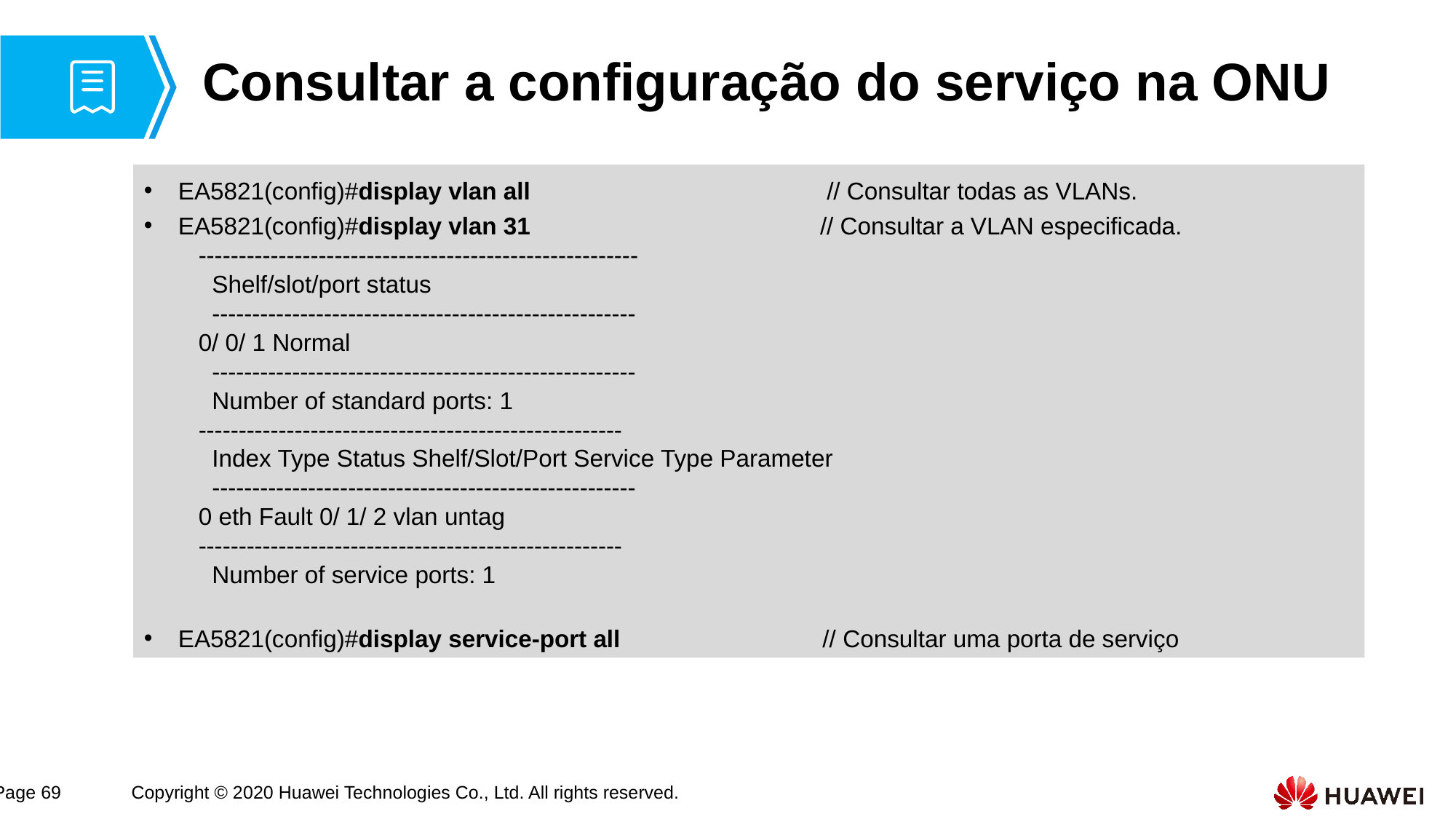

# Consultar a configuração do serviço na ONU
EA5821(config)#display vlan all                                            // Consultar todas as VLANs.
EA5821(config)#display vlan 31                                           // Consultar a VLAN especificada.
-------------------------------------------------------
  Shelf/slot/port status
  -----------------------------------------------------
0/ 0/ 1 Normal
  -----------------------------------------------------
  Number of standard ports: 1
-----------------------------------------------------
  Index Type Status Shelf/Slot/Port Service Type Parameter
  -----------------------------------------------------
0 eth Fault 0/ 1/ 2 vlan untag
-----------------------------------------------------
  Number of service ports: 1

EA5821(config)#display service-port all                              // Consultar uma porta de serviço